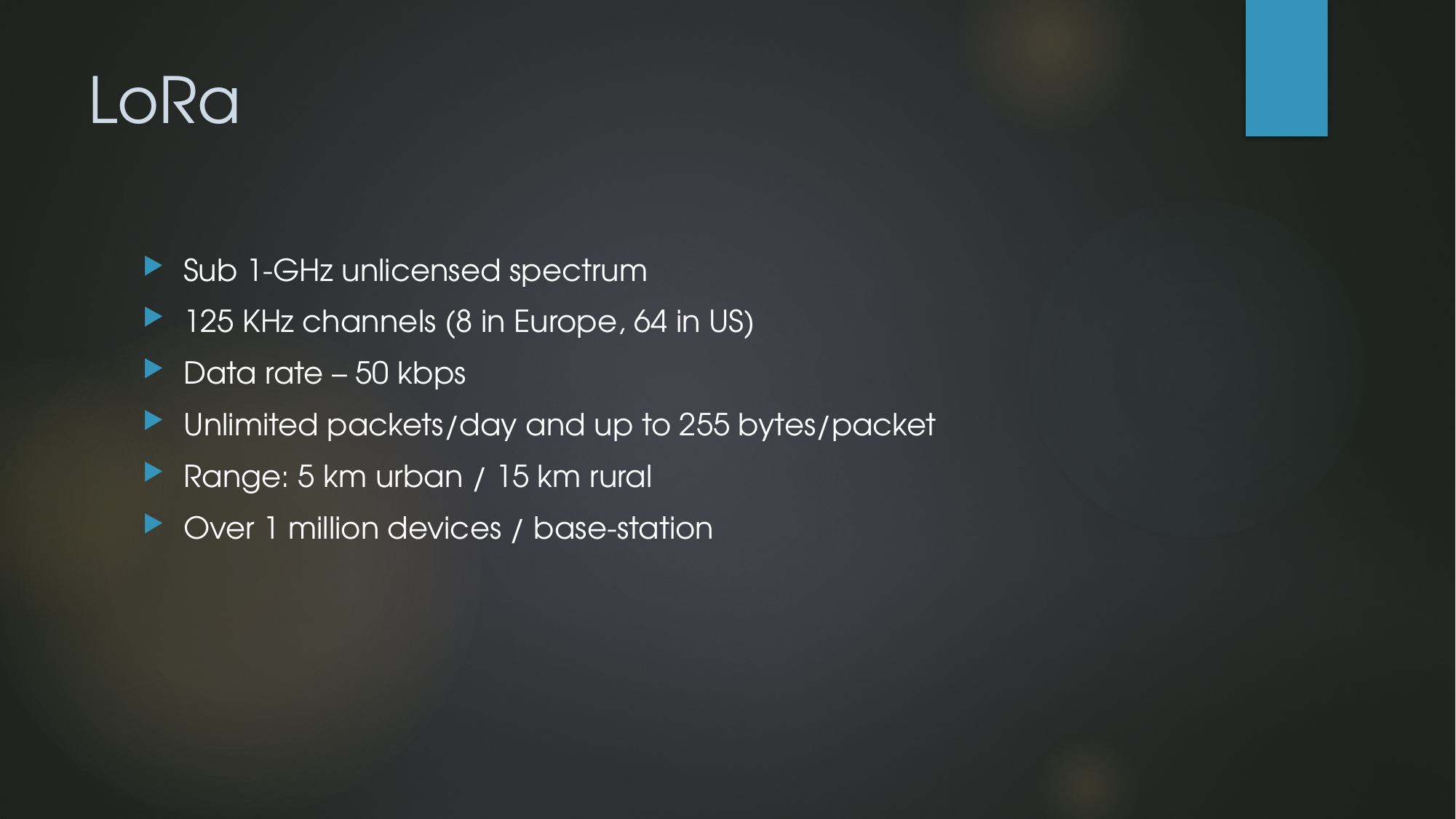

# LoRa
Sub 1-GHz unlicensed spectrum
125 KHz channels (8 in Europe, 64 in US)
Data rate – 50 kbps
Unlimited packets/day and up to 255 bytes/packet
Range: 5 km urban / 15 km rural
Over 1 million devices / base-station